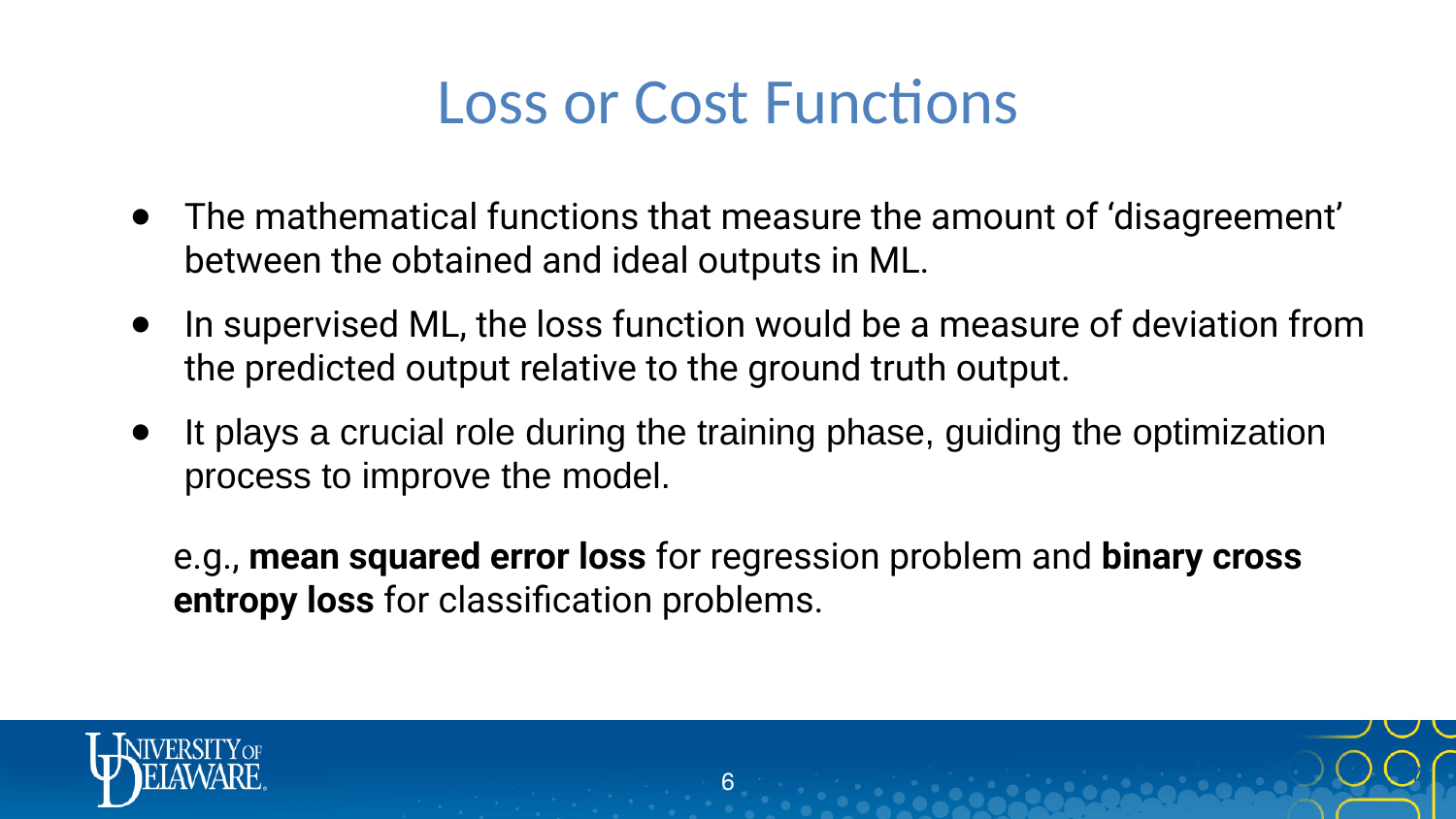

# Loss or Cost Functions
The mathematical functions that measure the amount of ‘disagreement’ between the obtained and ideal outputs in ML.
In supervised ML, the loss function would be a measure of deviation from the predicted output relative to the ground truth output.
It plays a crucial role during the training phase, guiding the optimization process to improve the model.

e.g., mean squared error loss for regression problem and binary cross entropy loss for classification problems.
7
6